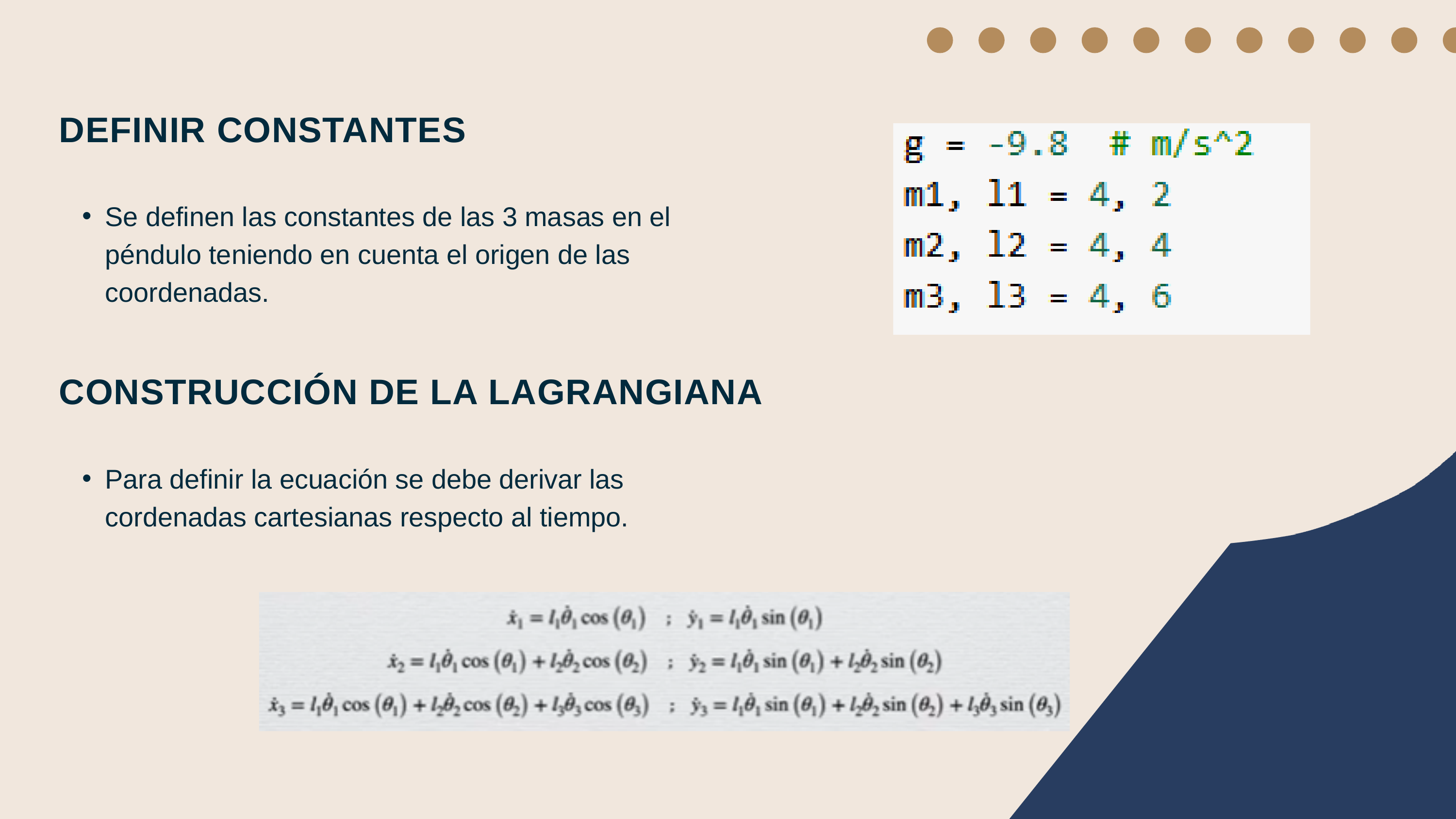

DEFINIR CONSTANTES

Se definen las constantes de las 3 masas en el péndulo teniendo en cuenta el origen de las coordenadas.
CONSTRUCCIÓN DE LA LAGRANGIANA
Para definir la ecuación se debe derivar las cordenadas cartesianas respecto al tiempo.